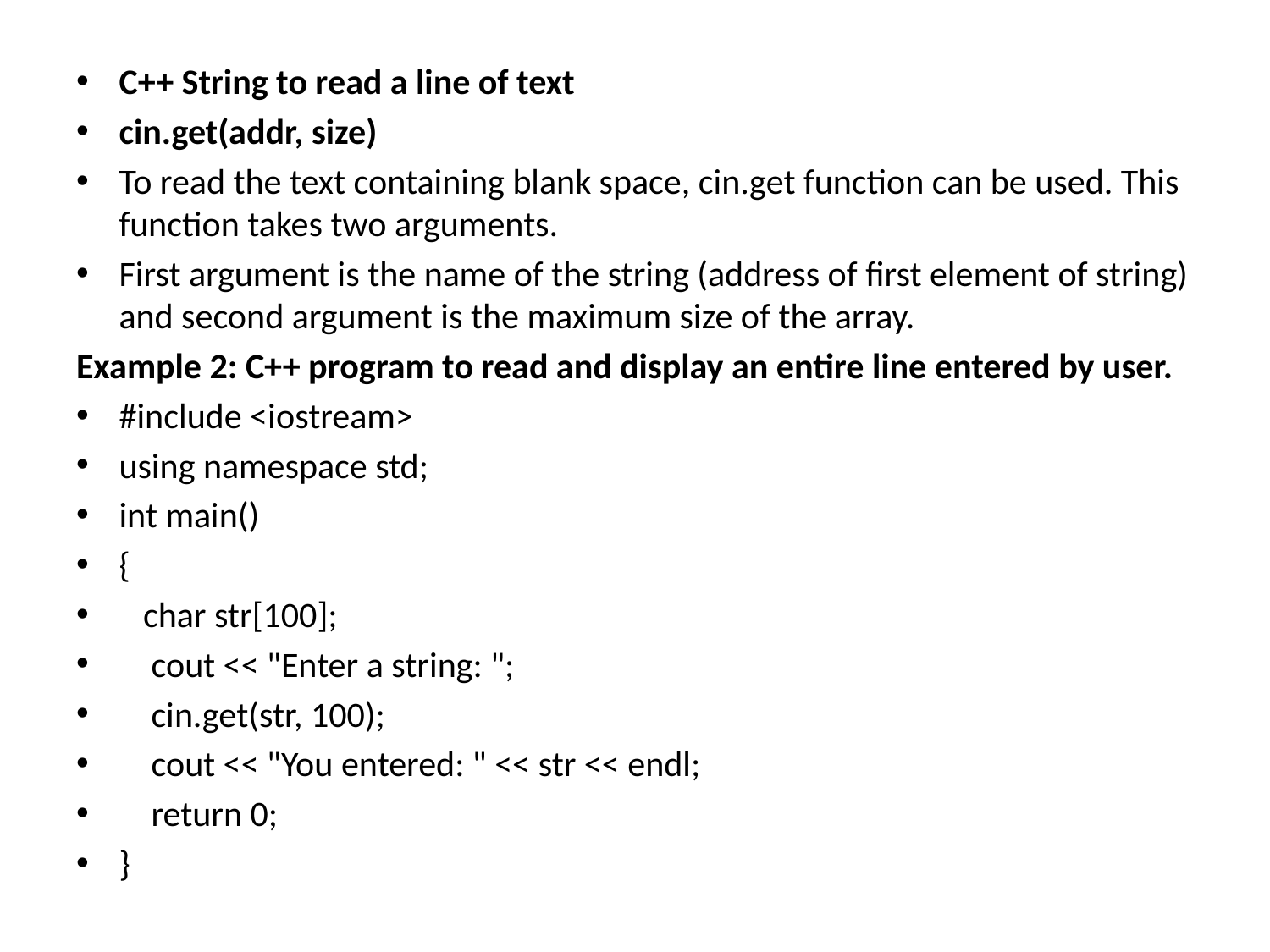

C++ String to read a line of text
cin.get(addr, size)
To read the text containing blank space, cin.get function can be used. This function takes two arguments.
First argument is the name of the string (address of first element of string) and second argument is the maximum size of the array.
Example 2: C++ program to read and display an entire line entered by user.
#include <iostream>
using namespace std;
int main()
{
   char str[100];
    cout << "Enter a string: ";
    cin.get(str, 100);
    cout << "You entered: " << str << endl;
    return 0;
}